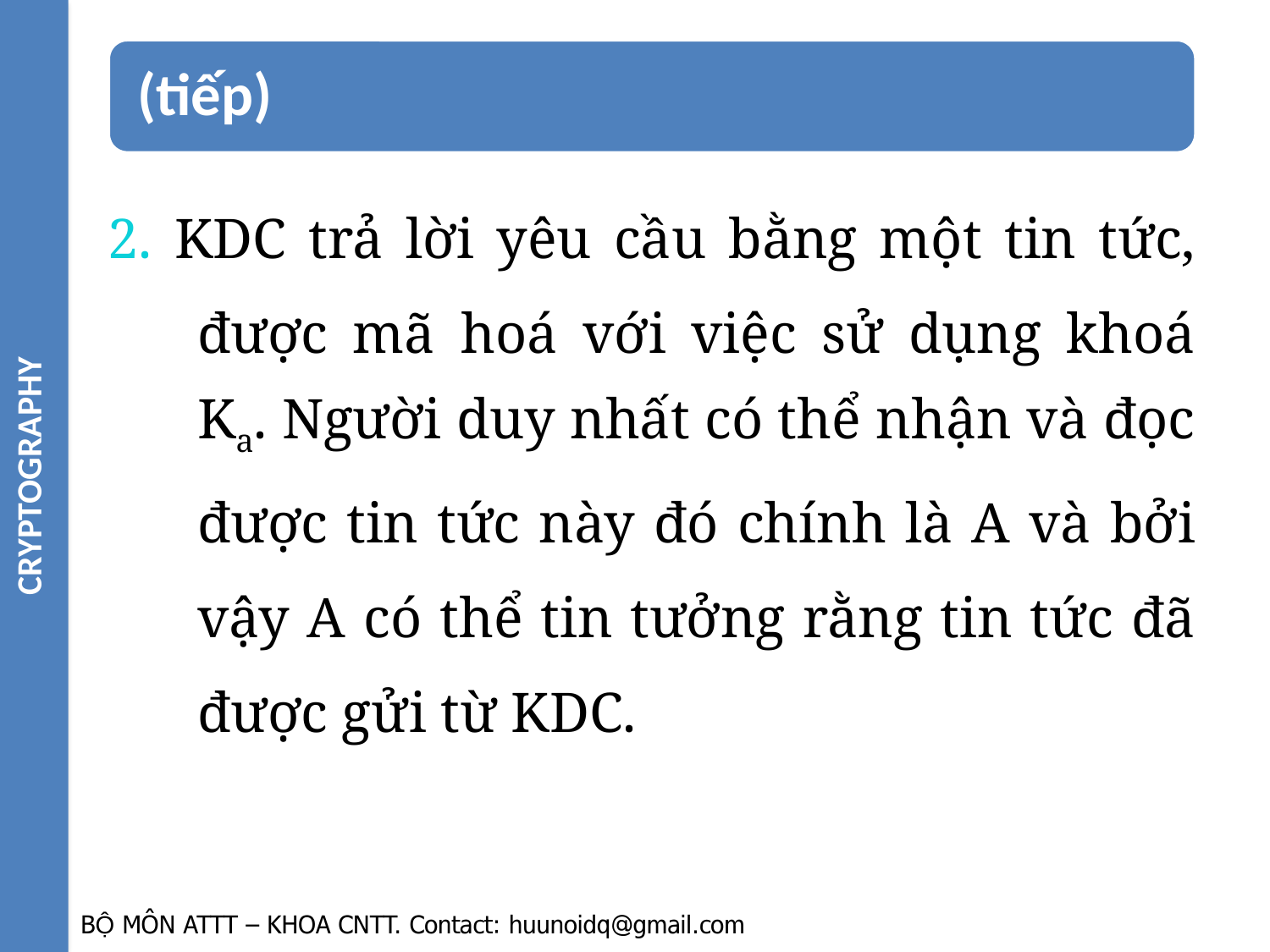

CRYPTOGRAPHY
(tiếp)
2. KDC trả lời yêu cầu bằng một tin tức, được mã hoá với việc sử dụng khoá Ka. Người duy nhất có thể nhận và đọc được tin tức này đó chính là A và bởi vậy A có thể tin tưởng rằng tin tức đã được gửi từ KDC.
BỘ MÔN ATTT – KHOA CNTT. Contact: huunoidq@gmail.com